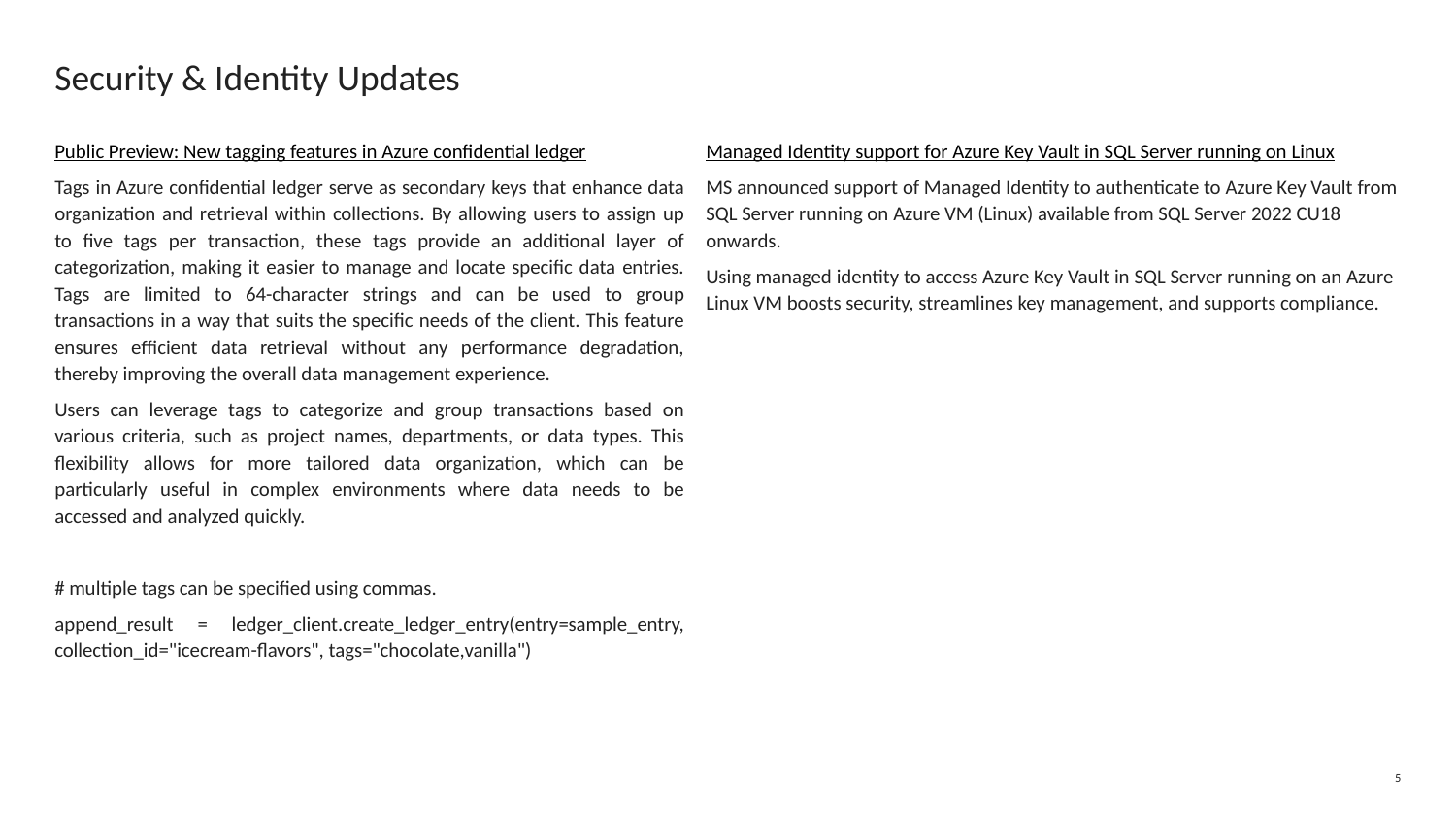

# Security & Identity Updates
Public Preview: New tagging features in Azure confidential ledger
Tags in Azure confidential ledger serve as secondary keys that enhance data organization and retrieval within collections. By allowing users to assign up to five tags per transaction, these tags provide an additional layer of categorization, making it easier to manage and locate specific data entries. Tags are limited to 64-character strings and can be used to group transactions in a way that suits the specific needs of the client. This feature ensures efficient data retrieval without any performance degradation, thereby improving the overall data management experience.
Users can leverage tags to categorize and group transactions based on various criteria, such as project names, departments, or data types. This flexibility allows for more tailored data organization, which can be particularly useful in complex environments where data needs to be accessed and analyzed quickly.

# multiple tags can be specified using commas.
append_result = ledger_client.create_ledger_entry(entry=sample_entry, collection_id="icecream-flavors", tags="chocolate,vanilla")
Managed Identity support for Azure Key Vault in SQL Server running on Linux
MS announced support of Managed Identity to authenticate to Azure Key Vault from SQL Server running on Azure VM (Linux) available from SQL Server 2022 CU18 onwards.
Using managed identity to access Azure Key Vault in SQL Server running on an Azure Linux VM boosts security, streamlines key management, and supports compliance.